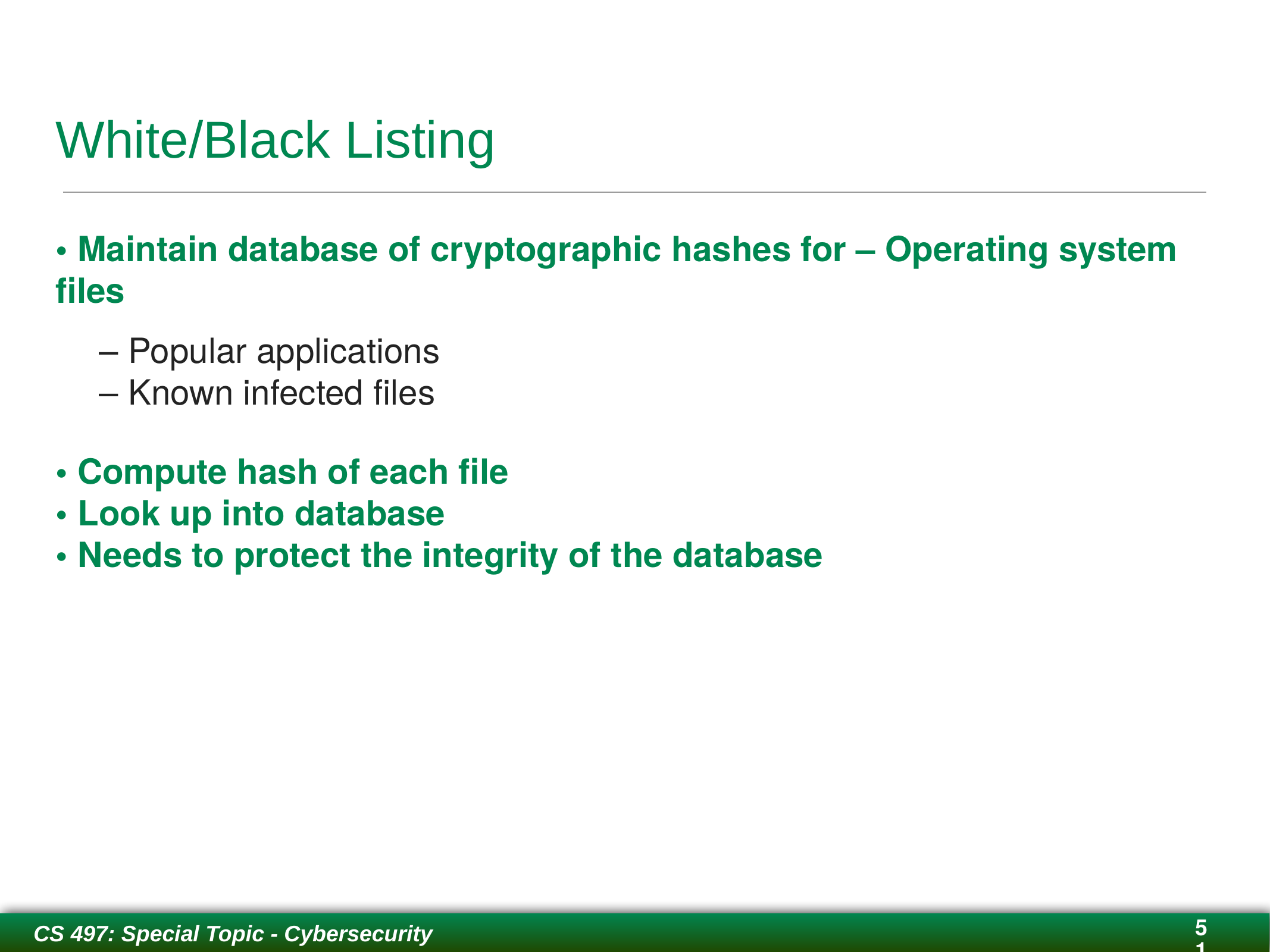

# White/Black Listing
• Maintain database of cryptographic hashes for – Operating system files
– Popular applications
– Known infected files
• Compute hash of each file
• Look up into database
• Needs to protect the integrity of the database
51